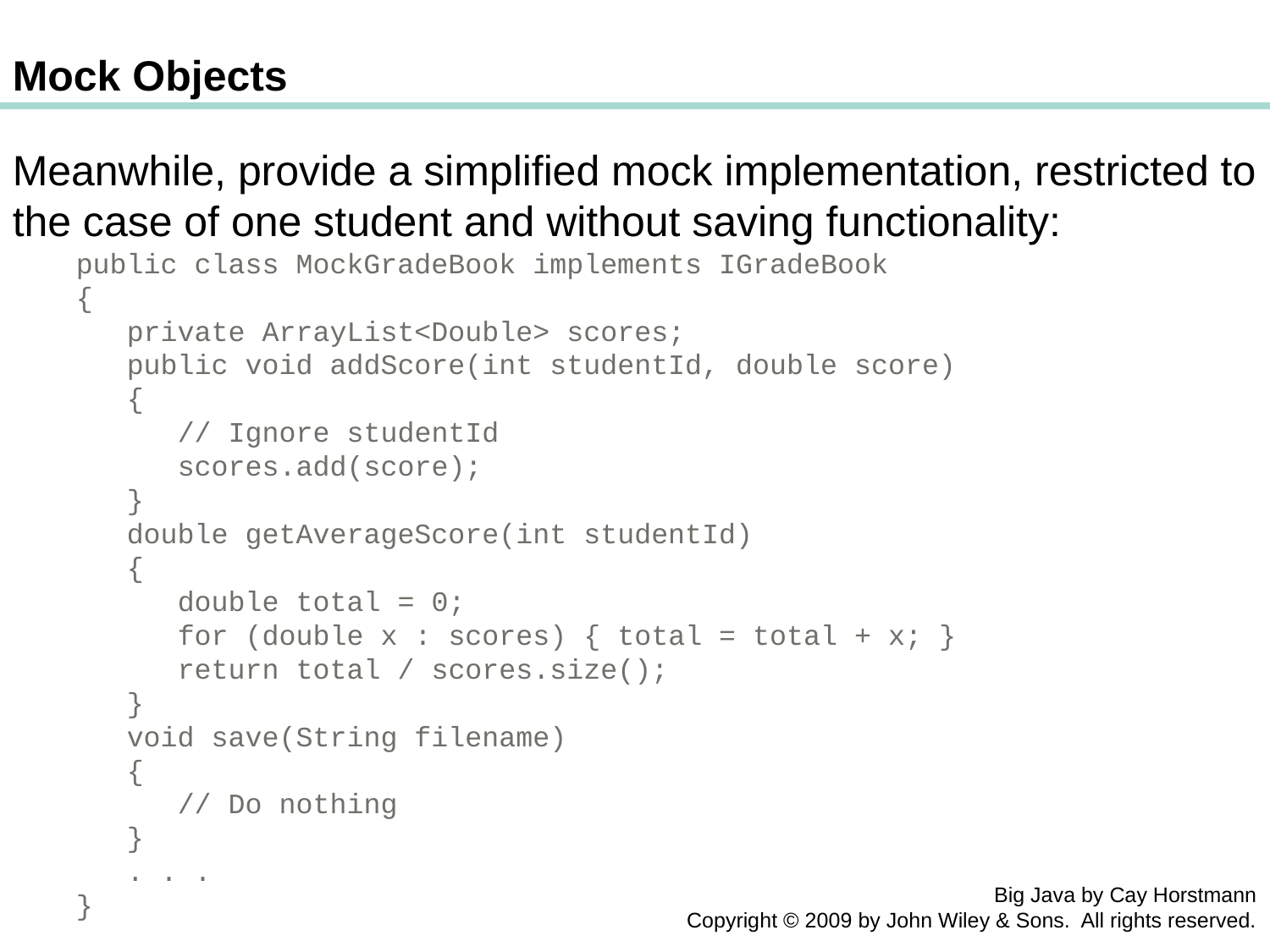

Mock Objects
Meanwhile, provide a simplified mock implementation, restricted to the case of one student and without saving functionality:
public class MockGradeBook implements IGradeBook
{
   private ArrayList<Double> scores;
   public void addScore(int studentId, double score)
   {
      // Ignore studentId
      scores.add(score);
   }
   double getAverageScore(int studentId)
   {
      double total = 0;
      for (double x : scores) { total = total + x; }
      return total / scores.size();
   }
   void save(String filename)
   {
      // Do nothing
   }
   . . .
}
Big Java by Cay Horstmann
Copyright © 2009 by John Wiley & Sons.  All rights reserved.